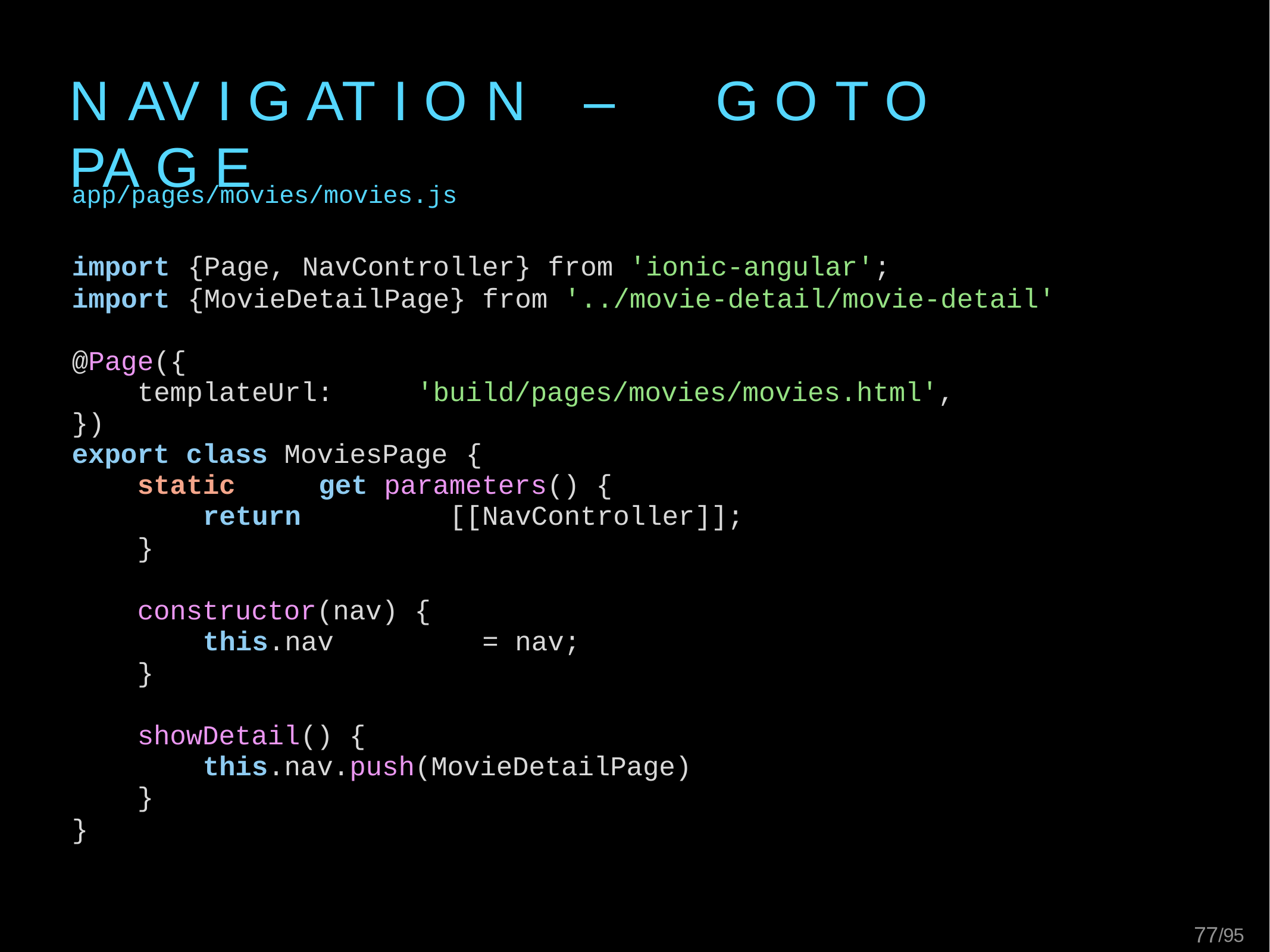

# N AV I G AT I O N	–	G O	T O	PA G E
app/pages/movies/movies.js

import	{Page,	NavController}	from	'ionic-angular';
import	{MovieDetailPage}	from	'../movie-detail/movie-detail'

@Page({
templateUrl:	'build/pages/movies/movies.html',
})
export class MoviesPage	{
static	get	parameters() {
return	[[NavController]];
}

constructor(nav) {
this.nav	=	nav;
}

showDetail() {
this.nav.push(MovieDetailPage)
}
}
77/95